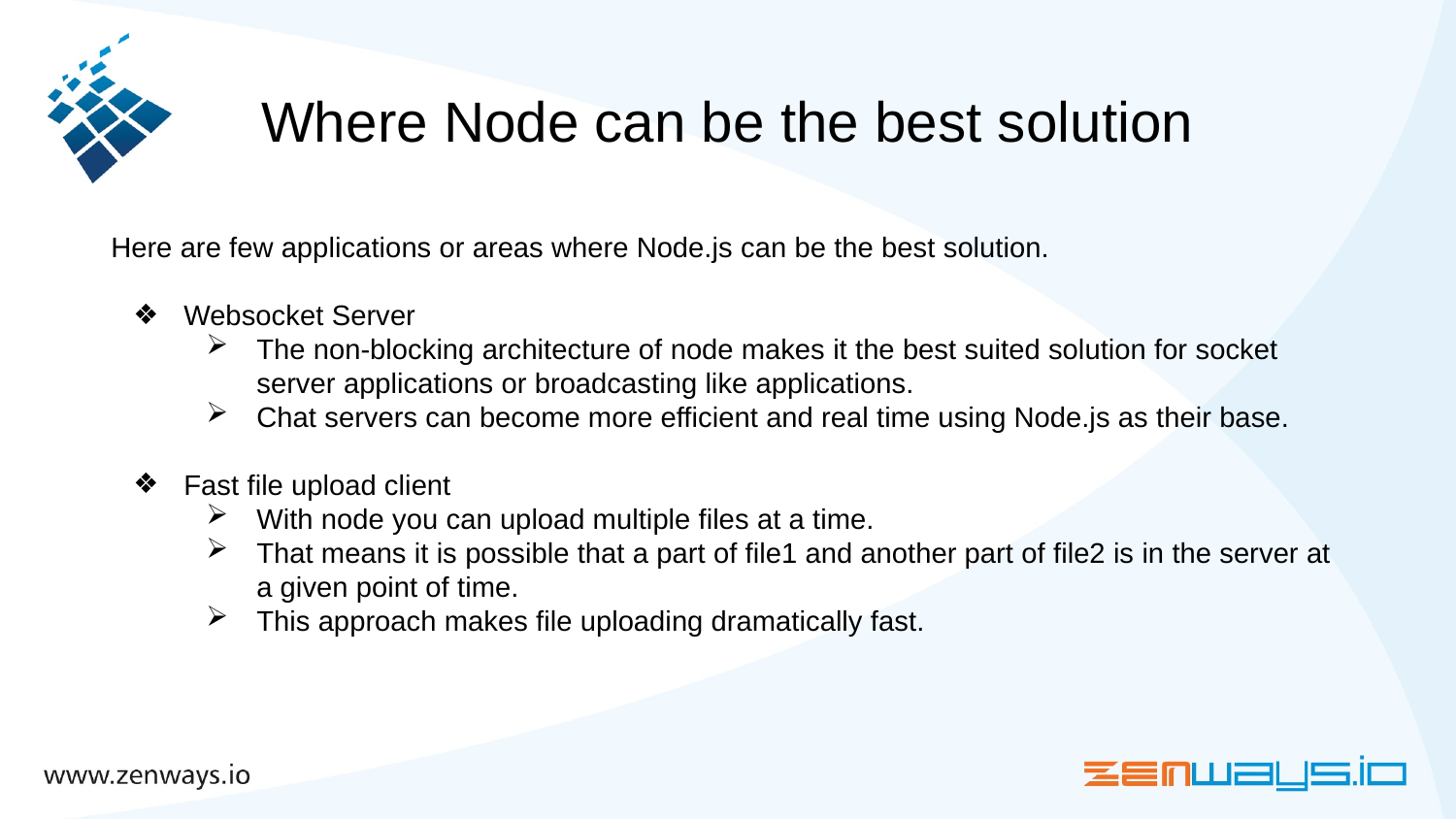

# Where Node can be the best solution

Here are few applications or areas where Node.js can be the best solution.

Websocket Server
The non-blocking architecture of node makes it the best suited solution for socket server applications or broadcasting like applications.
Chat servers can become more efficient and real time using Node.js as their base.

Fast file upload client
With node you can upload multiple files at a time.
That means it is possible that a part of file1 and another part of file2 is in the server at a given point of time.
This approach makes file uploading dramatically fast.